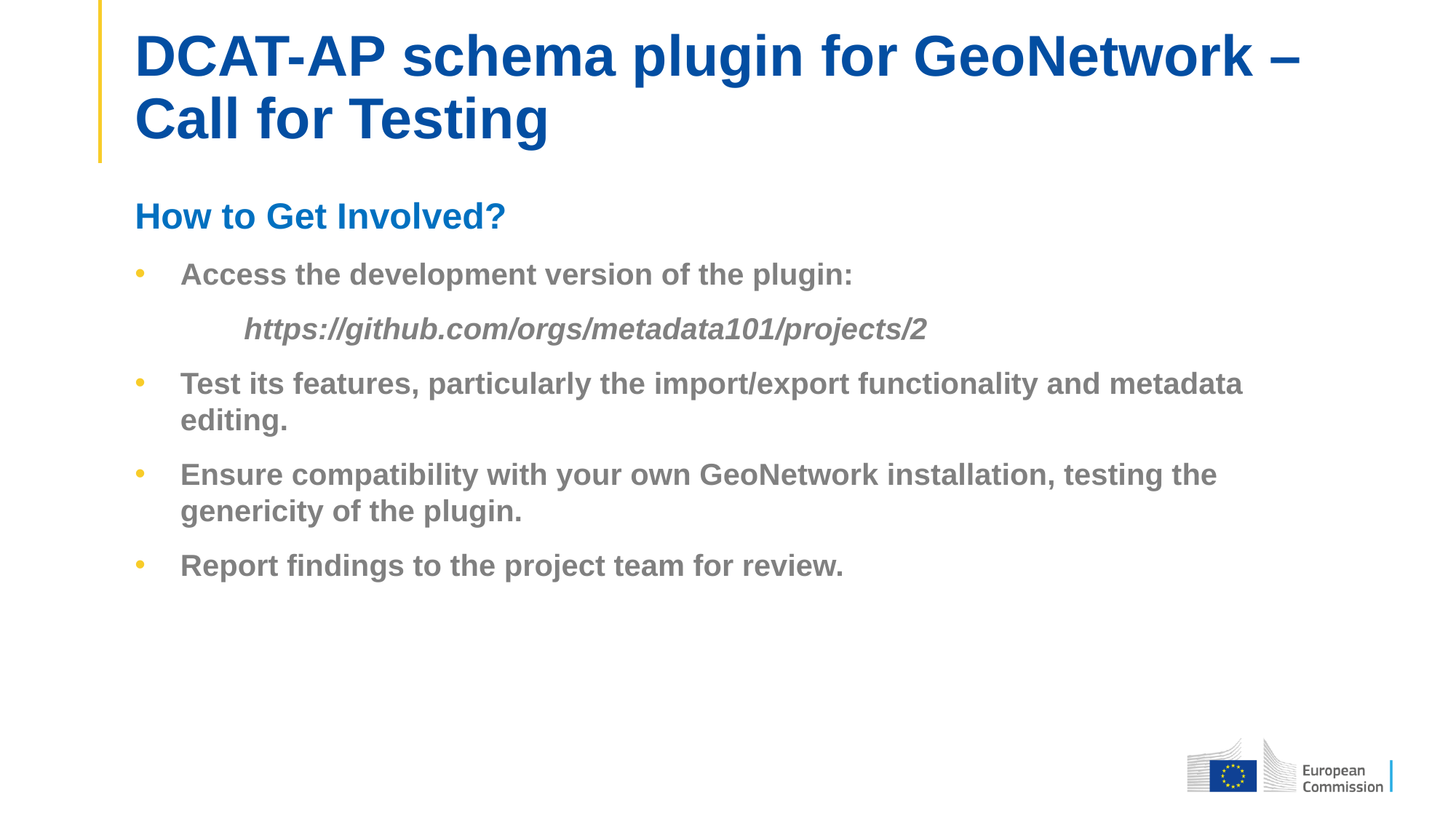

# DCAT-AP schema plugin for GeoNetwork – Call for Testing
How to Get Involved?
Access the development version of the plugin:
	https://github.com/orgs/metadata101/projects/2
Test its features, particularly the import/export functionality and metadata editing.
Ensure compatibility with your own GeoNetwork installation, testing the genericity of the plugin.
Report findings to the project team for review.